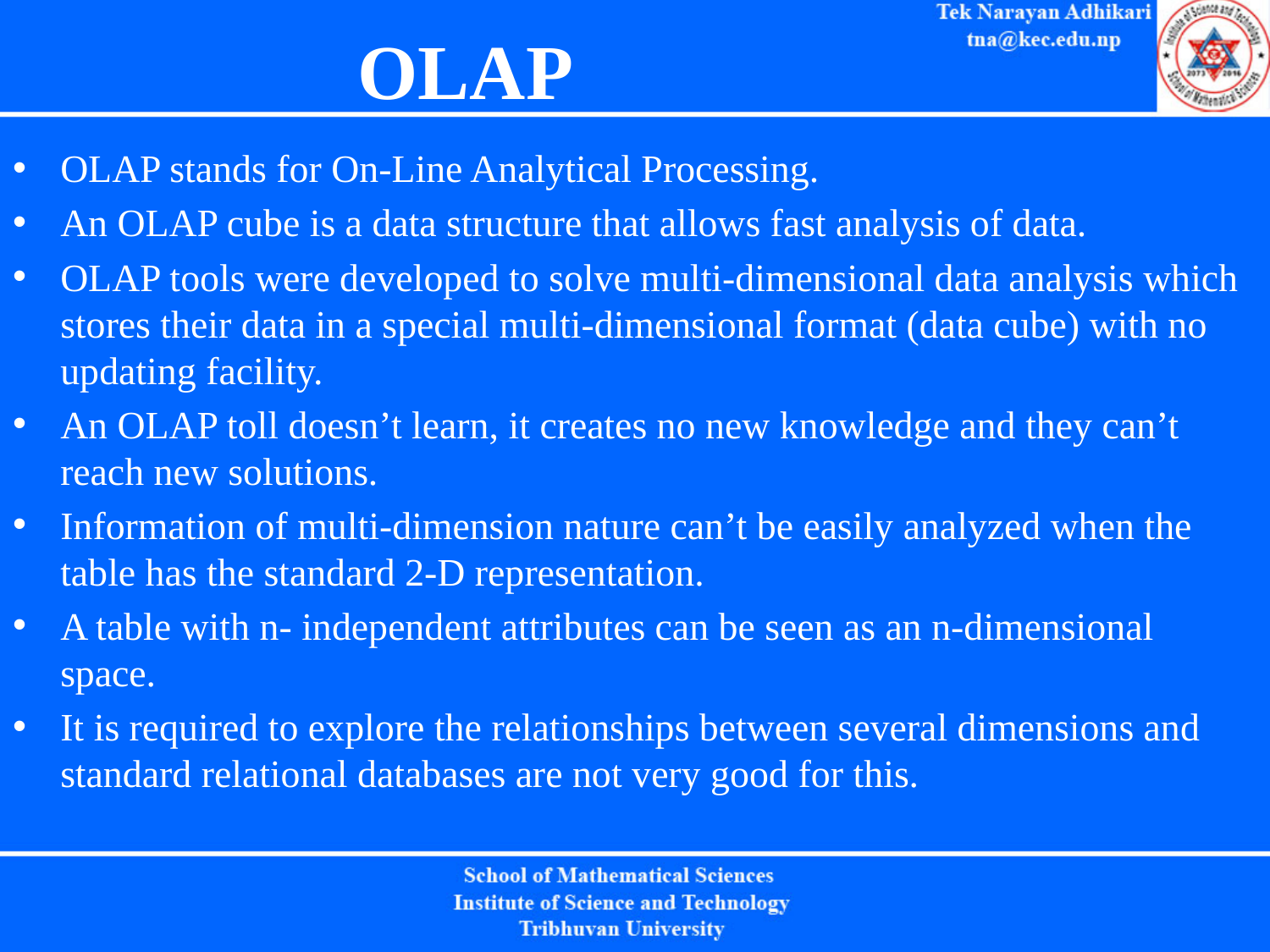

# OLAP
OLAP stands for On-Line Analytical Processing.
An OLAP cube is a data structure that allows fast analysis of data.
OLAP tools were developed to solve multi-dimensional data analysis which stores their data in a special multi-dimensional format (data cube) with no updating facility.
An OLAP toll doesn’t learn, it creates no new knowledge and they can’t reach new solutions.
Information of multi-dimension nature can’t be easily analyzed when the table has the standard 2-D representation.
A table with n- independent attributes can be seen as an n-dimensional space.
It is required to explore the relationships between several dimensions and standard relational databases are not very good for this.